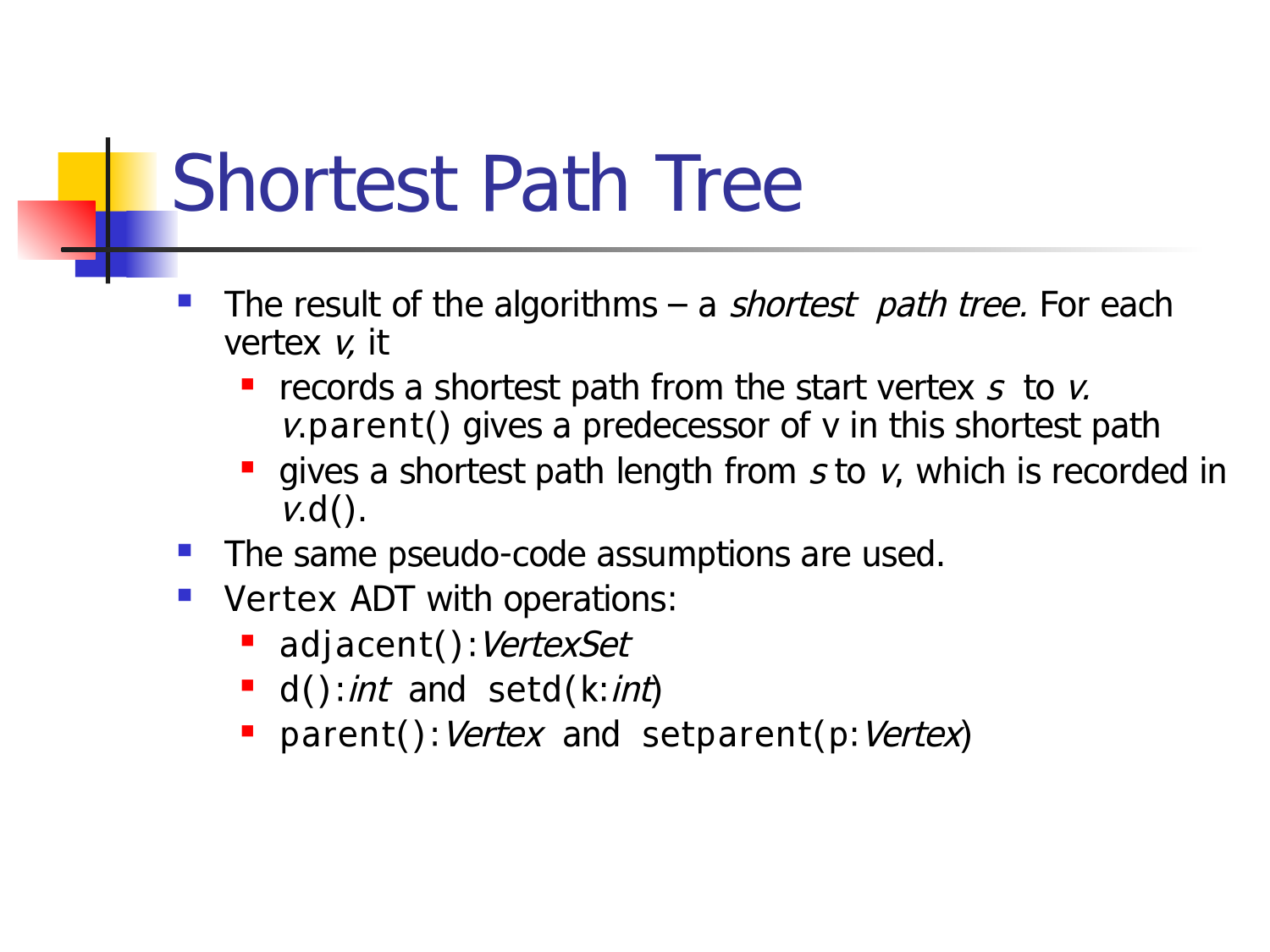

# Shortest Path Tree
The result of the algorithms – a shortest  path tree. For each vertex v, it
records a shortest path from the start vertex s  to v. v.parent() gives a predecessor of v in this shortest path
gives a shortest path length from s to v, which is recorded in v.d().
The same pseudo-code assumptions are used.
Vertex ADT with operations:
adjacent():VertexSet
d():int  and  setd(k:int)
parent():Vertex  and  setparent(p:Vertex)